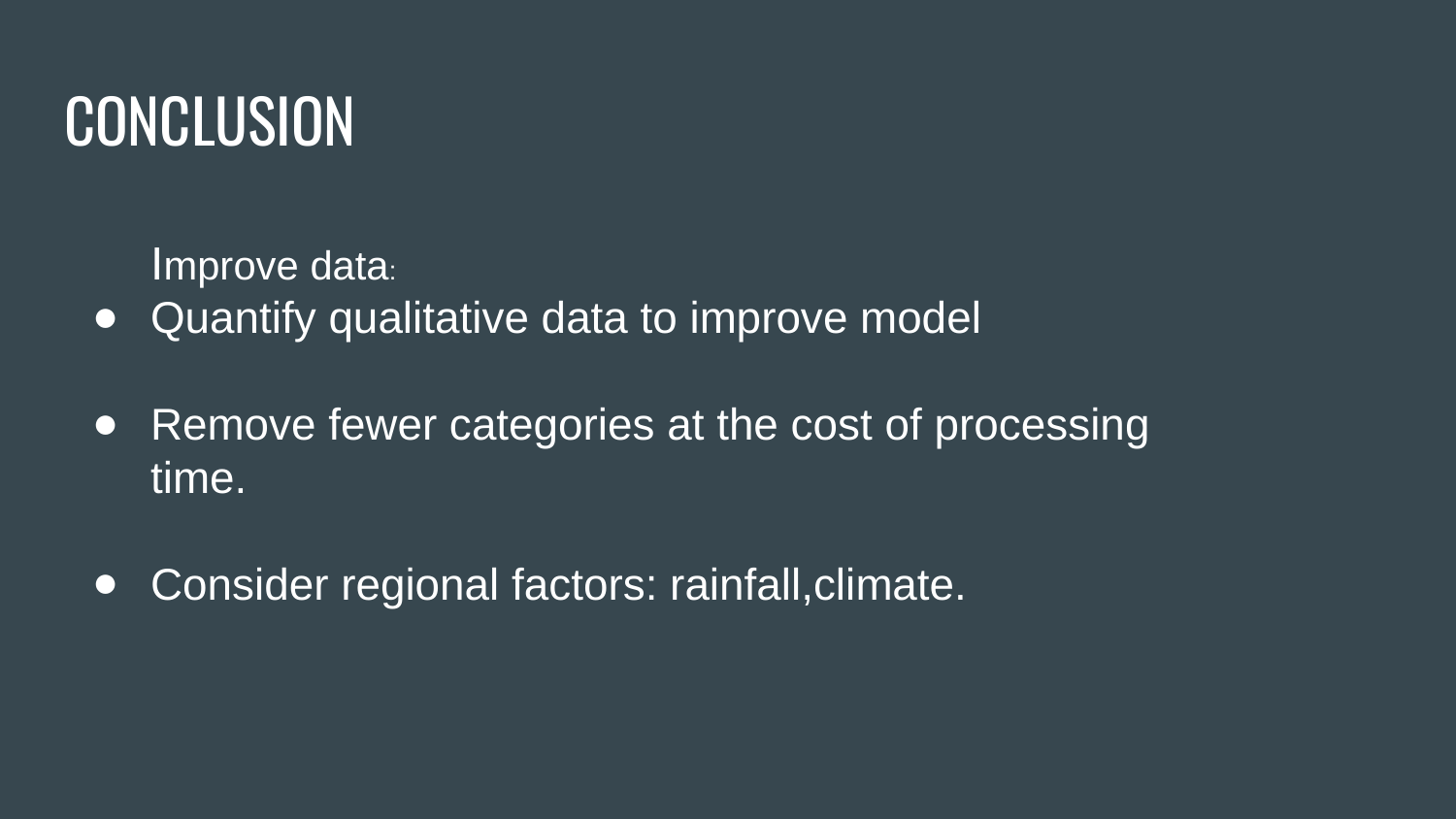

# CONCLUSION
Improve data:
Quantify qualitative data to improve model

Remove fewer categories at the cost of processing time.

Consider regional factors: rainfall,climate.